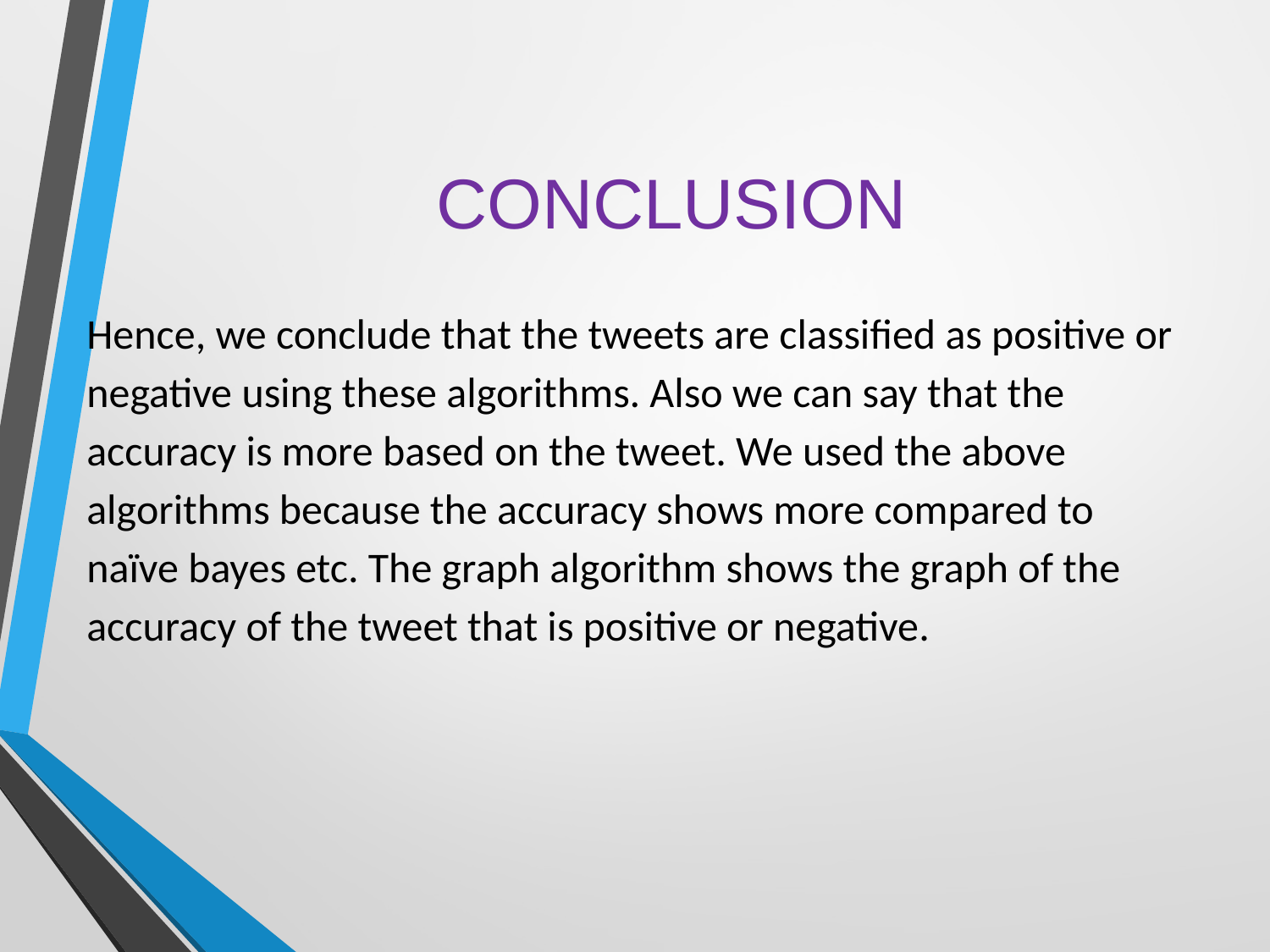

# CONCLUSION
Hence, we conclude that the tweets are classified as positive or negative using these algorithms. Also we can say that the accuracy is more based on the tweet. We used the above algorithms because the accuracy shows more compared to naïve bayes etc. The graph algorithm shows the graph of the accuracy of the tweet that is positive or negative.